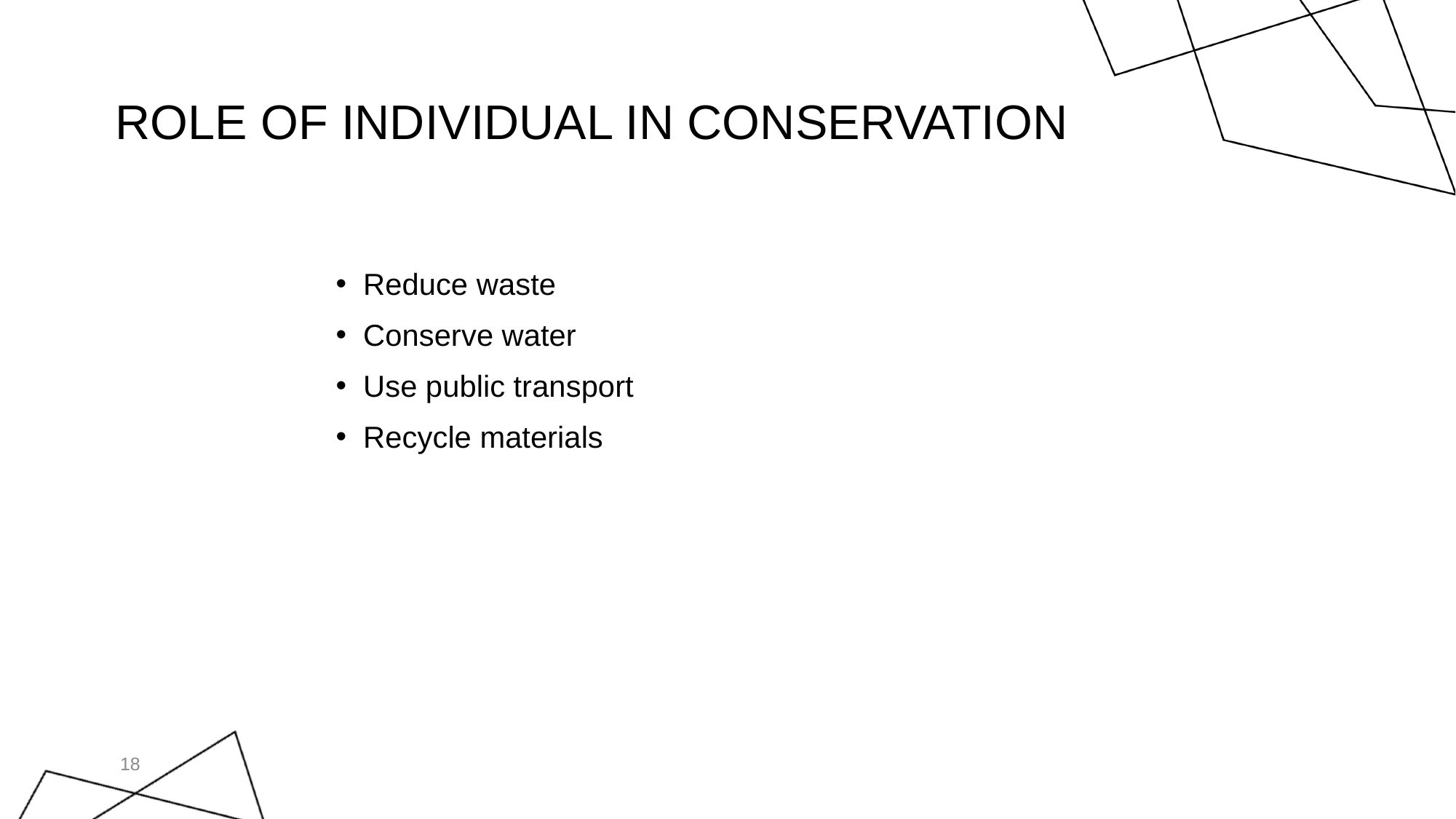

# Role of Individual in Conservation
Reduce waste
Conserve water
Use public transport
Recycle materials
18